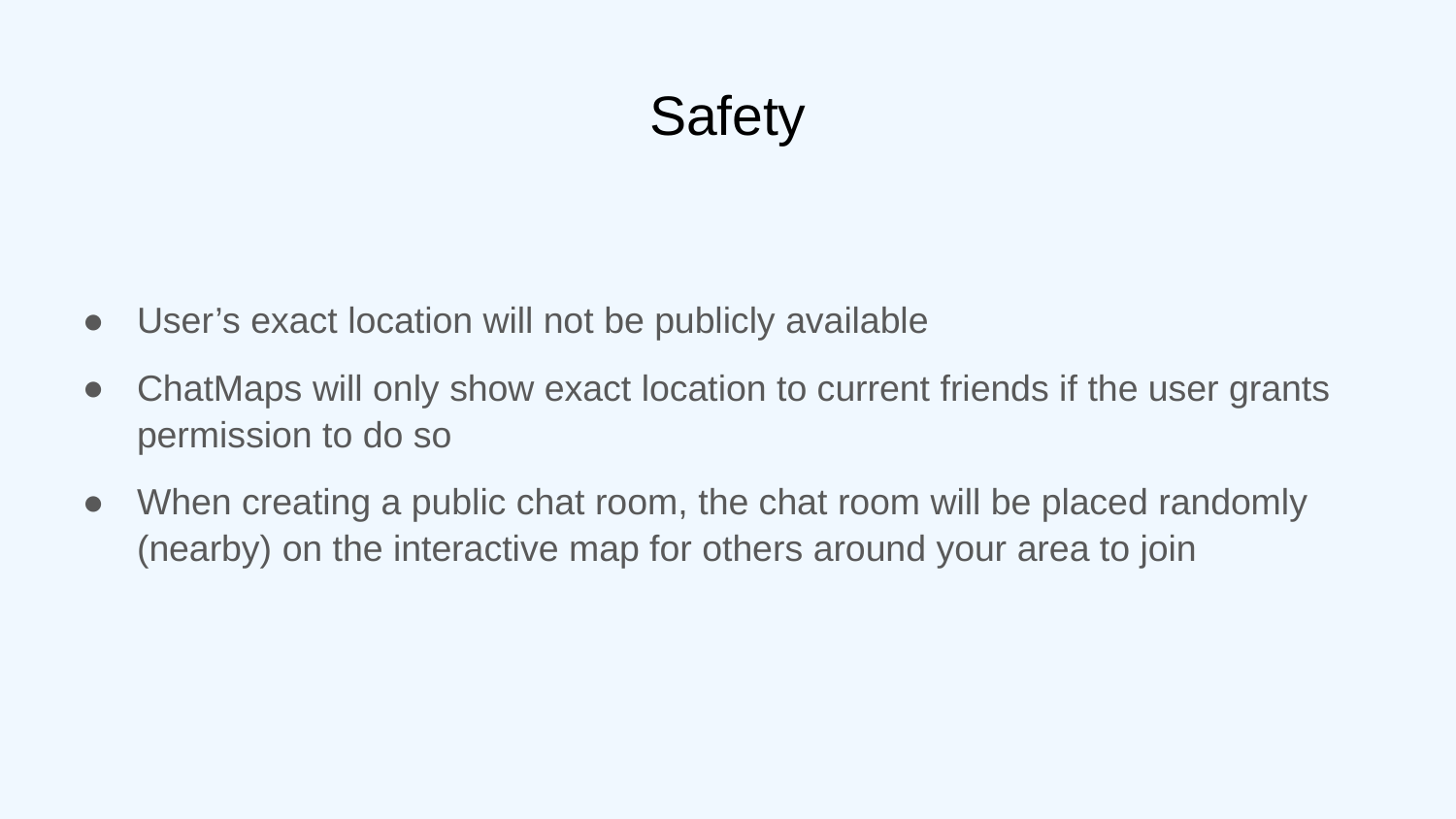

# Safety
User’s exact location will not be publicly available
ChatMaps will only show exact location to current friends if the user grants permission to do so
When creating a public chat room, the chat room will be placed randomly (nearby) on the interactive map for others around your area to join